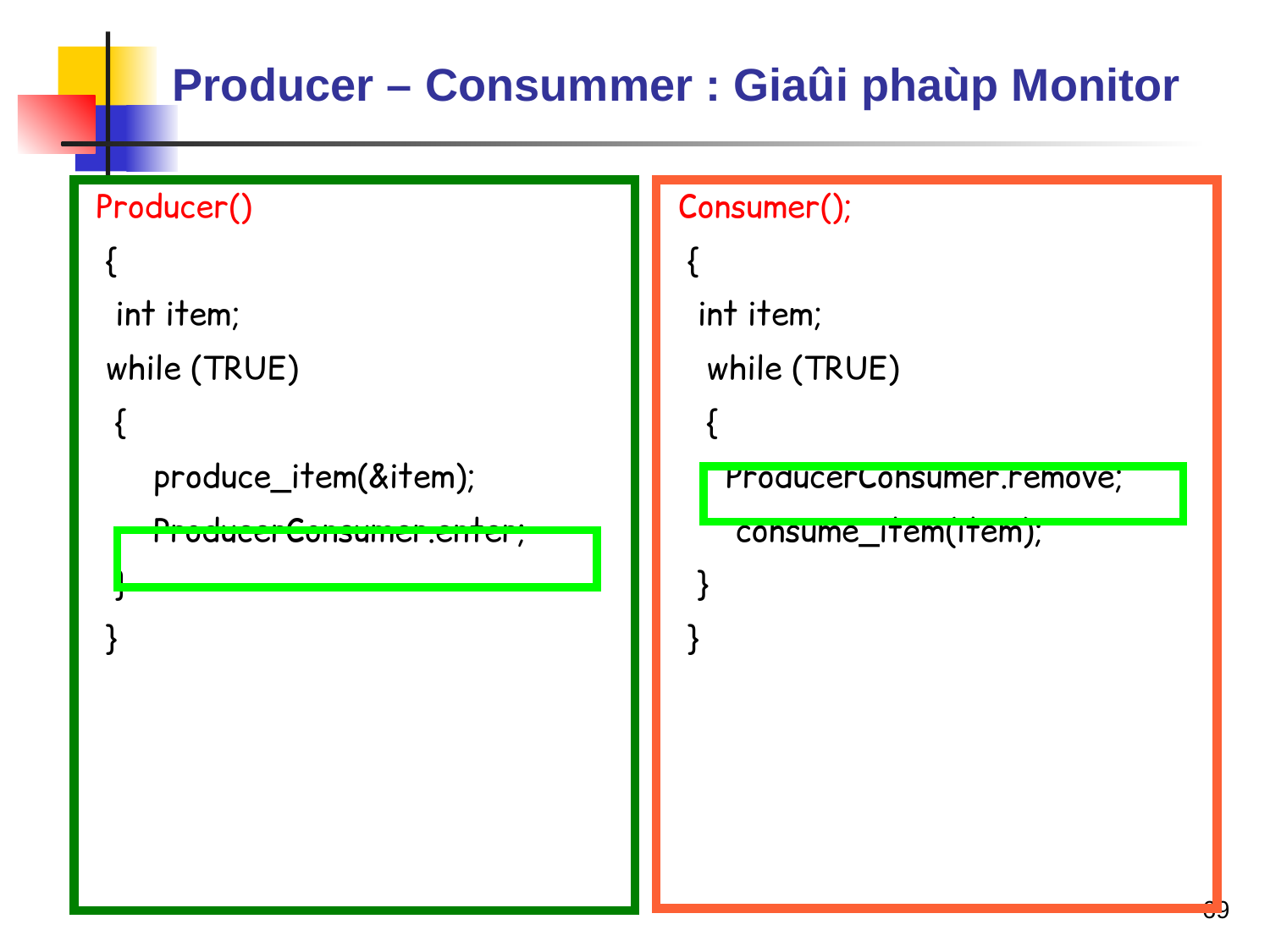

# Producer – Consummer : Giaûi phaùp Monitor
 Producer()
  {
   int item;
  while (TRUE)
   {
	  produce_item(&item);
       ProducerConsumer.enter;
   }
  }

 Consumer();
  {
   int item;
    while (TRUE)
    {
      ProducerConsumer.remove;
	  consume_item(item);
   }
  }

69